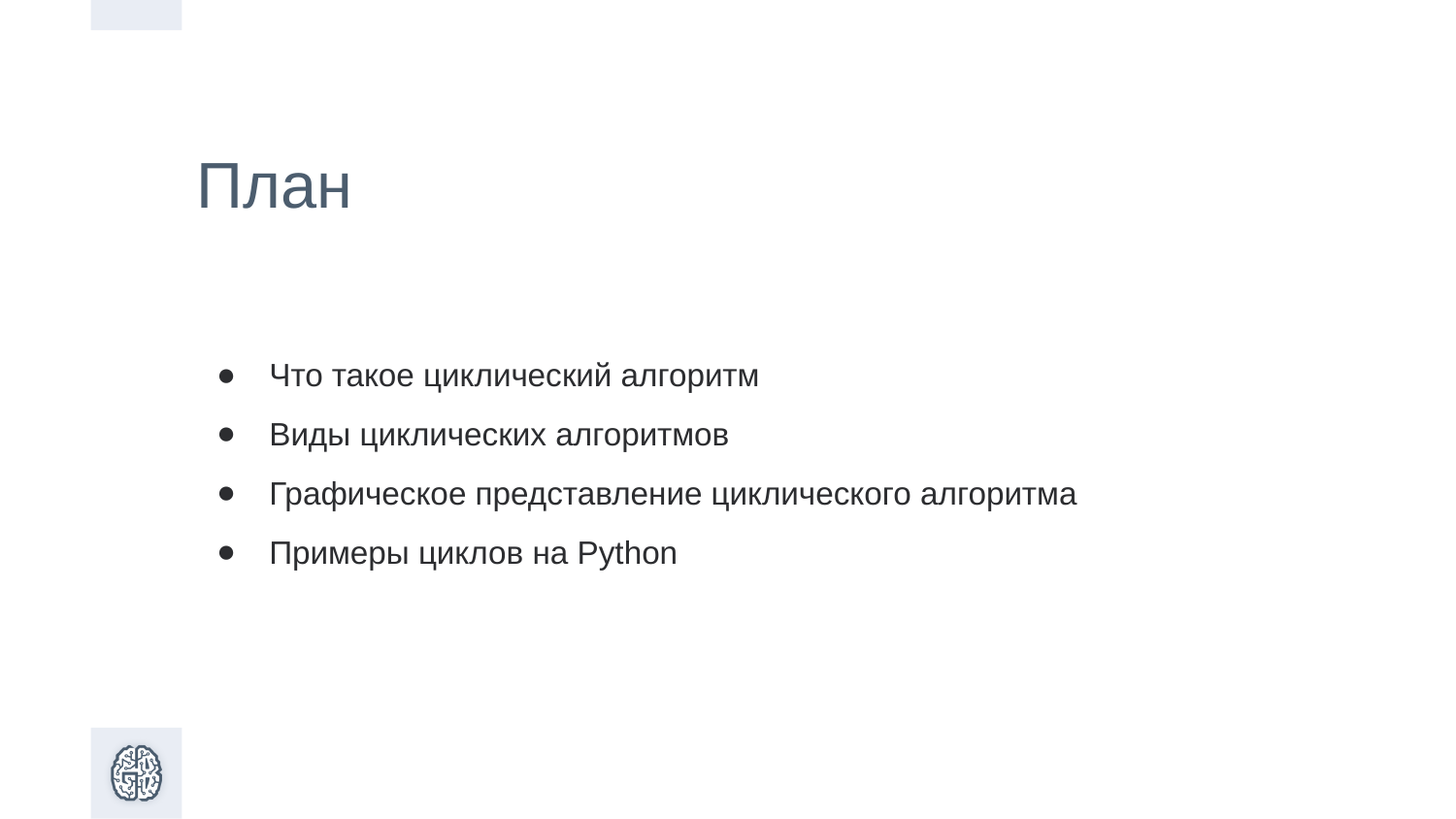

План
Что такое циклический алгоритм
Виды циклических алгоритмов
Графическое представление циклического алгоритма
Примеры циклов на Python